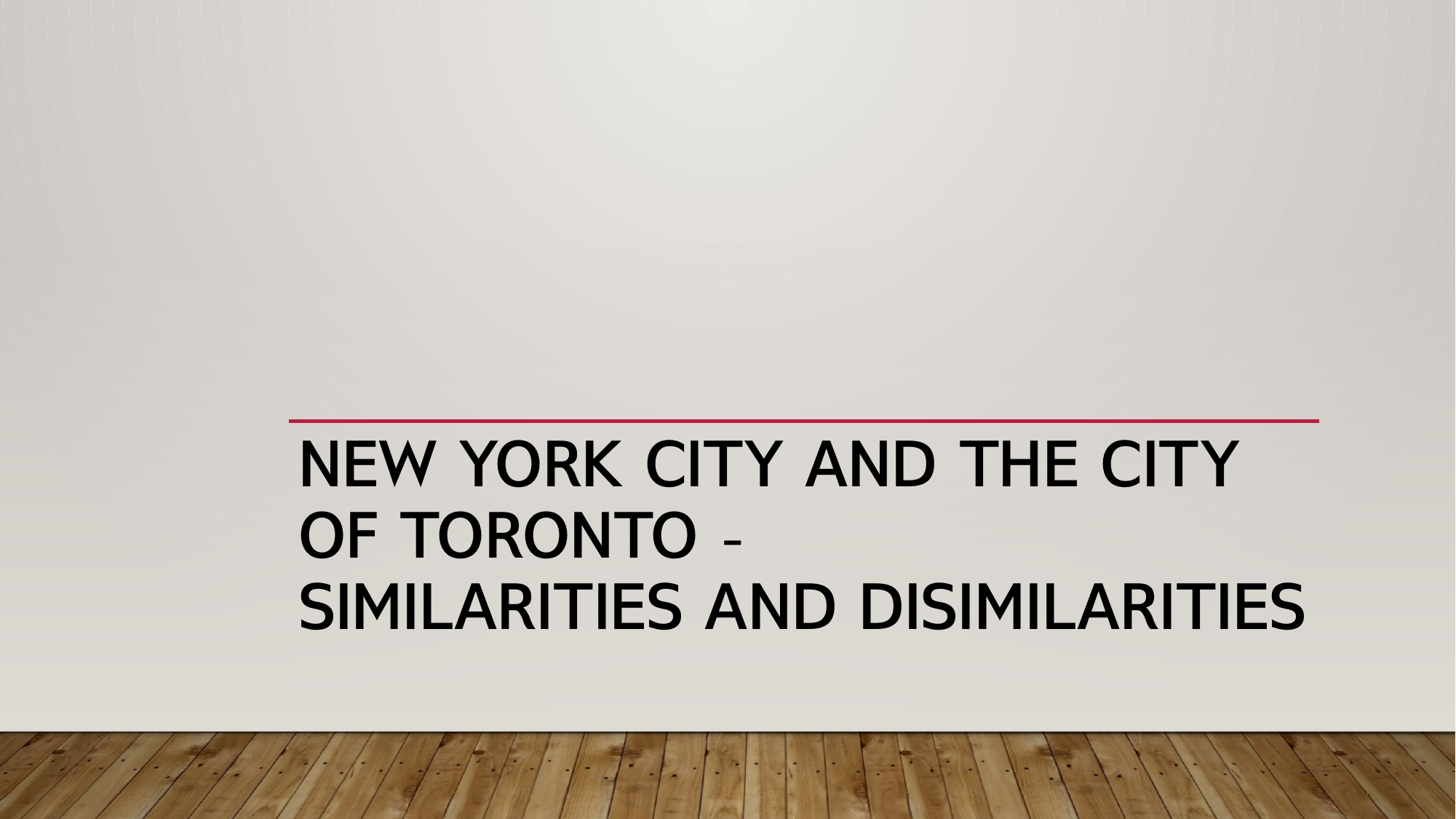

# New York City and the city of Toronto - Similarities and Disimilarities